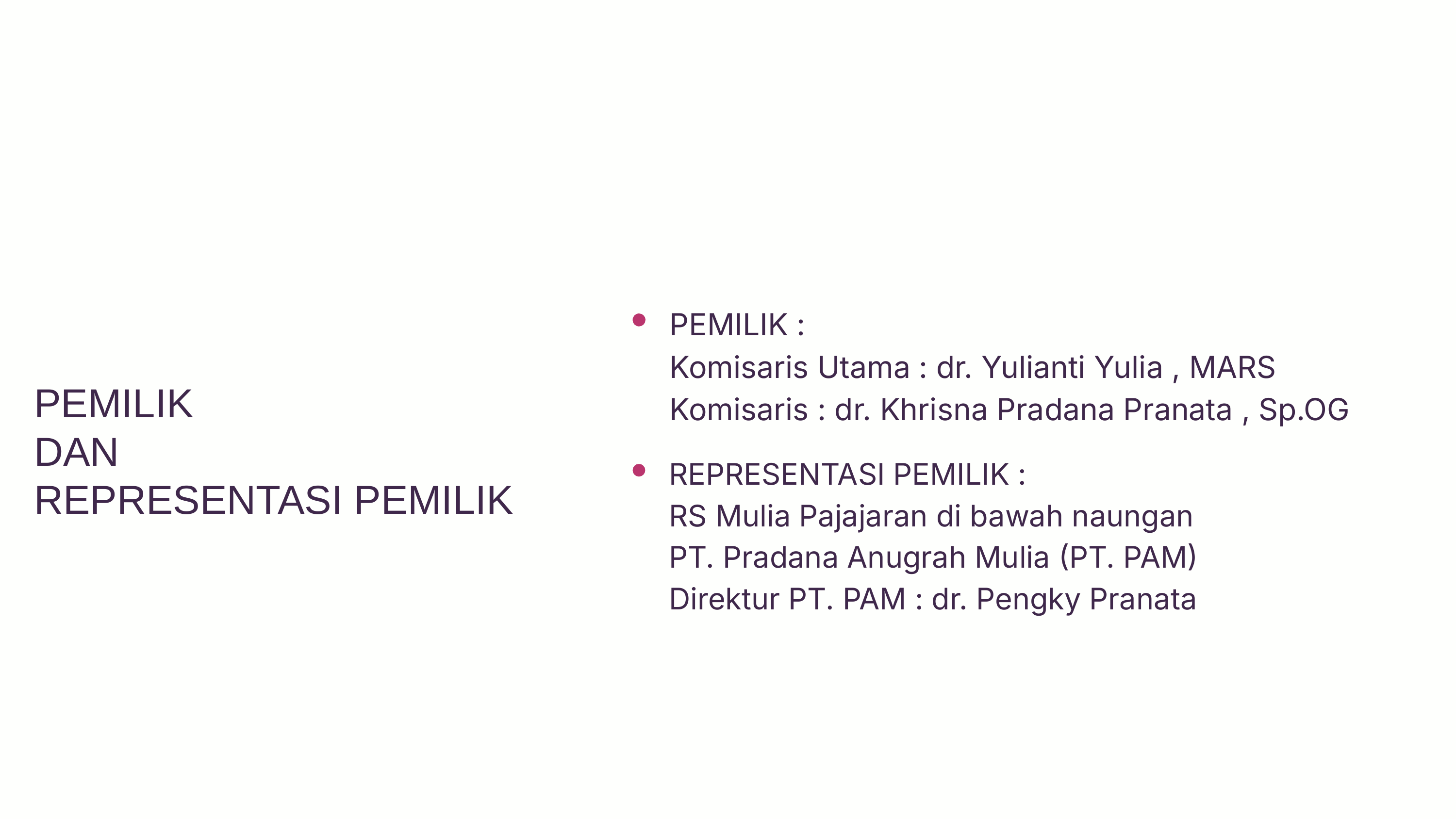

PEMILIK :
Komisaris Utama : dr. Yulianti Yulia , MARS
Komisaris : dr. Khrisna Pradana Pranata , Sp.OG

PEMILIK
DAN
REPRESENTASI PEMILIK

REPRESENTASI PEMILIK :
RS Mulia Pajajaran di bawah naungan
PT. Pradana Anugrah Mulia (PT. PAM)
Direktur PT. PAM : dr. Pengky Pranata